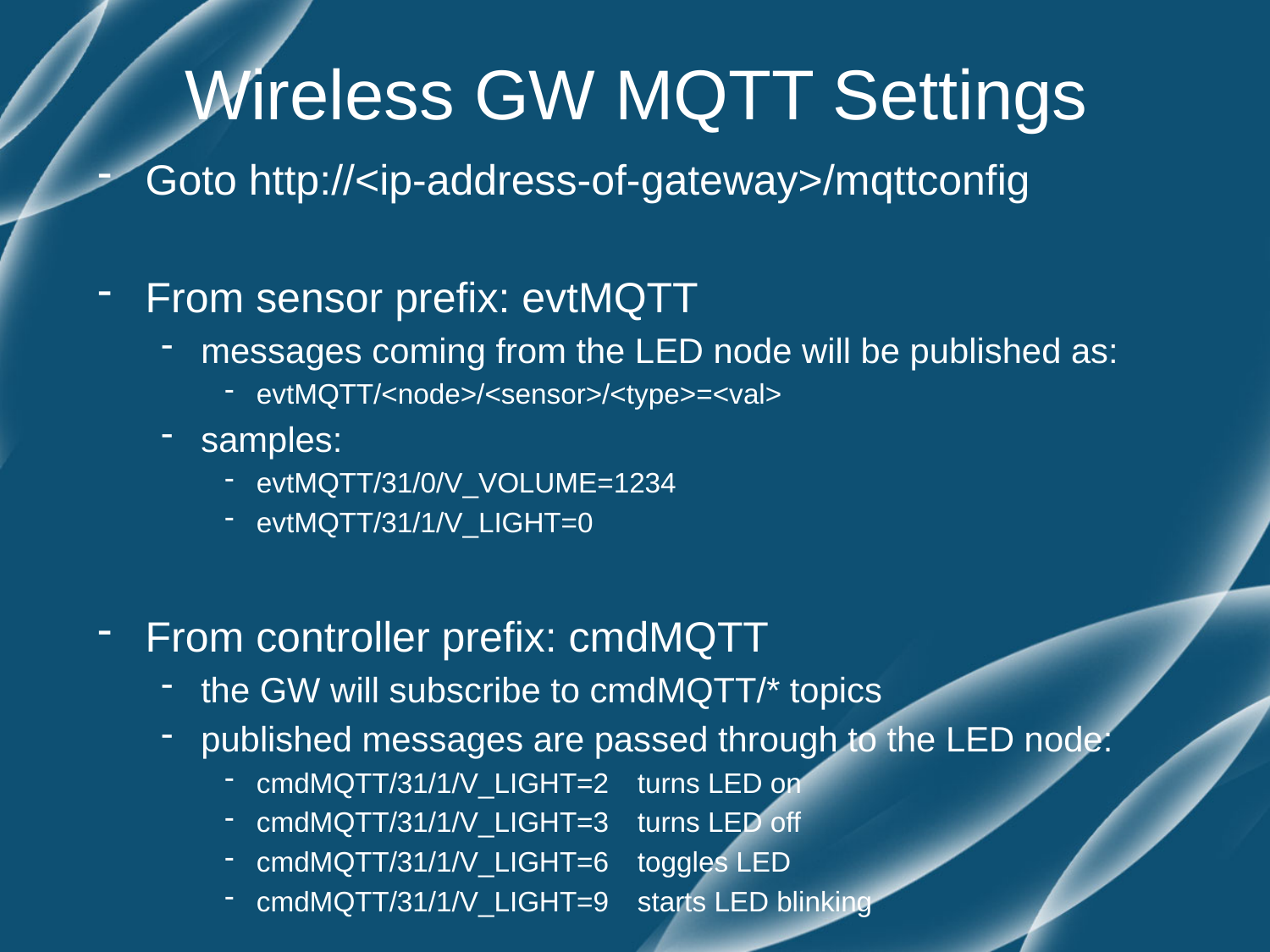

# Wireless GW MQTT Settings
Goto http://<ip-address-of-gateway>/mqttconfig

From sensor prefix: evtMQTT
messages coming from the LED node will be published as:
evtMQTT/<node>/<sensor>/<type>=<val>
samples:
evtMQTT/31/0/V_VOLUME=1234
evtMQTT/31/1/V_LIGHT=0

From controller prefix: cmdMQTT
the GW will subscribe to cmdMQTT/* topics
published messages are passed through to the LED node:
cmdMQTT/31/1/V_LIGHT=2	turns LED on
cmdMQTT/31/1/V_LIGHT=3	turns LED off
cmdMQTT/31/1/V_LIGHT=6	toggles LED
cmdMQTT/31/1/V_LIGHT=9	starts LED blinking